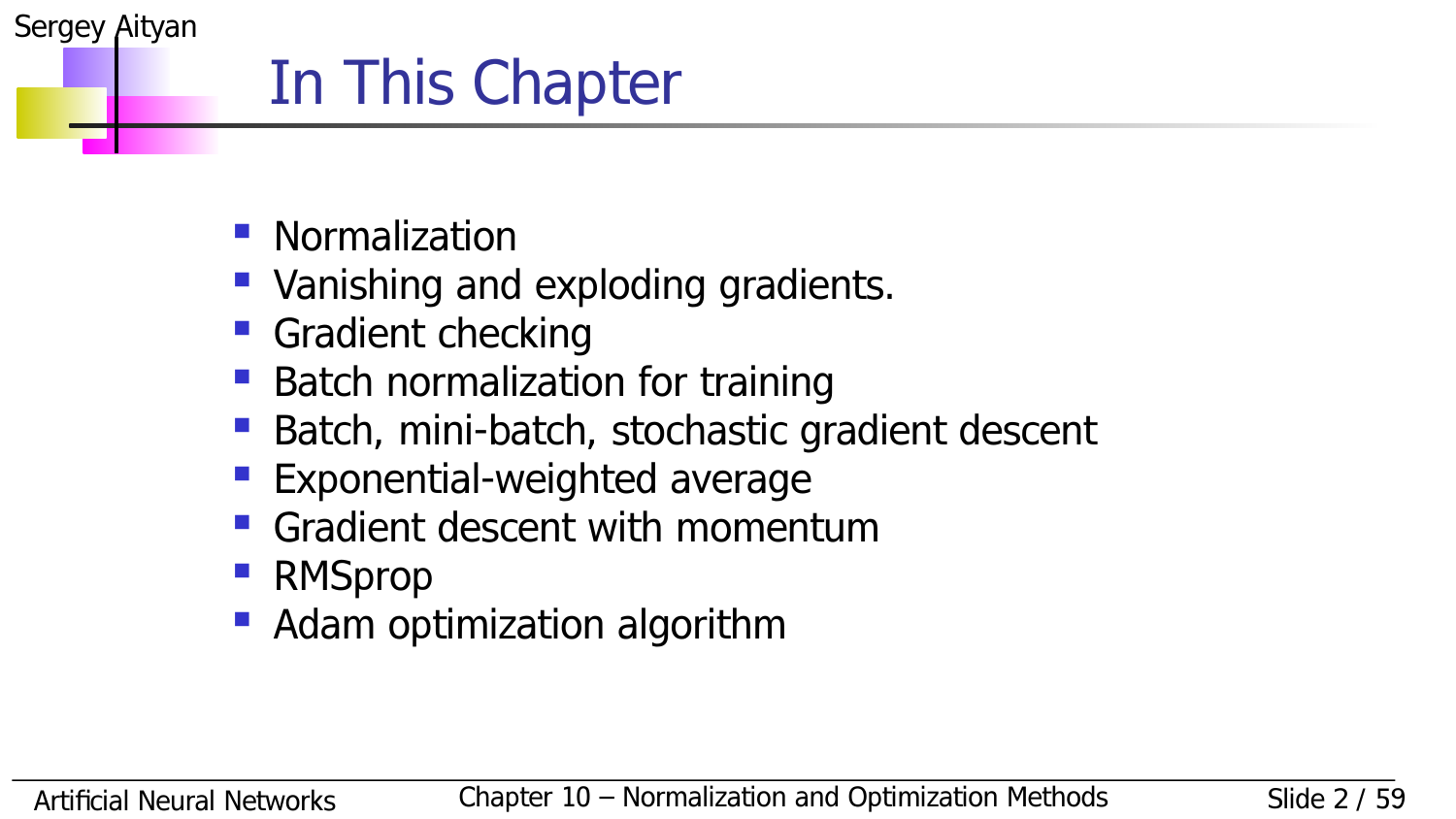

# In This Chapter
Normalization
Vanishing and exploding gradients.
Gradient checking
Batch normalization for training
Batch, mini-batch, stochastic gradient descent
Exponential-weighted average
Gradient descent with momentum
RMSprop
Adam optimization algorithm